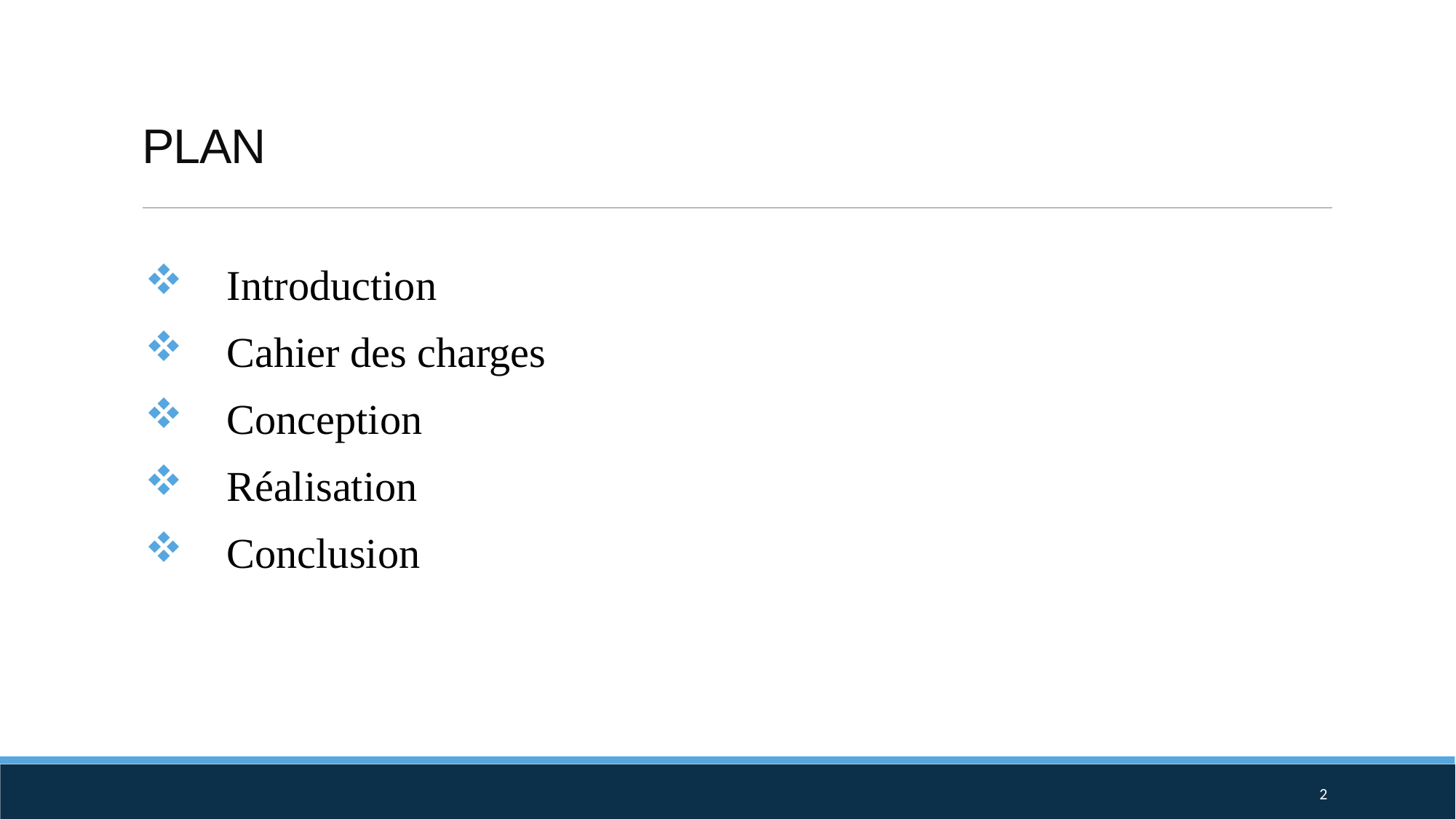

# PLAN
Introduction
Cahier des charges
Conception
Réalisation
Conclusion

2